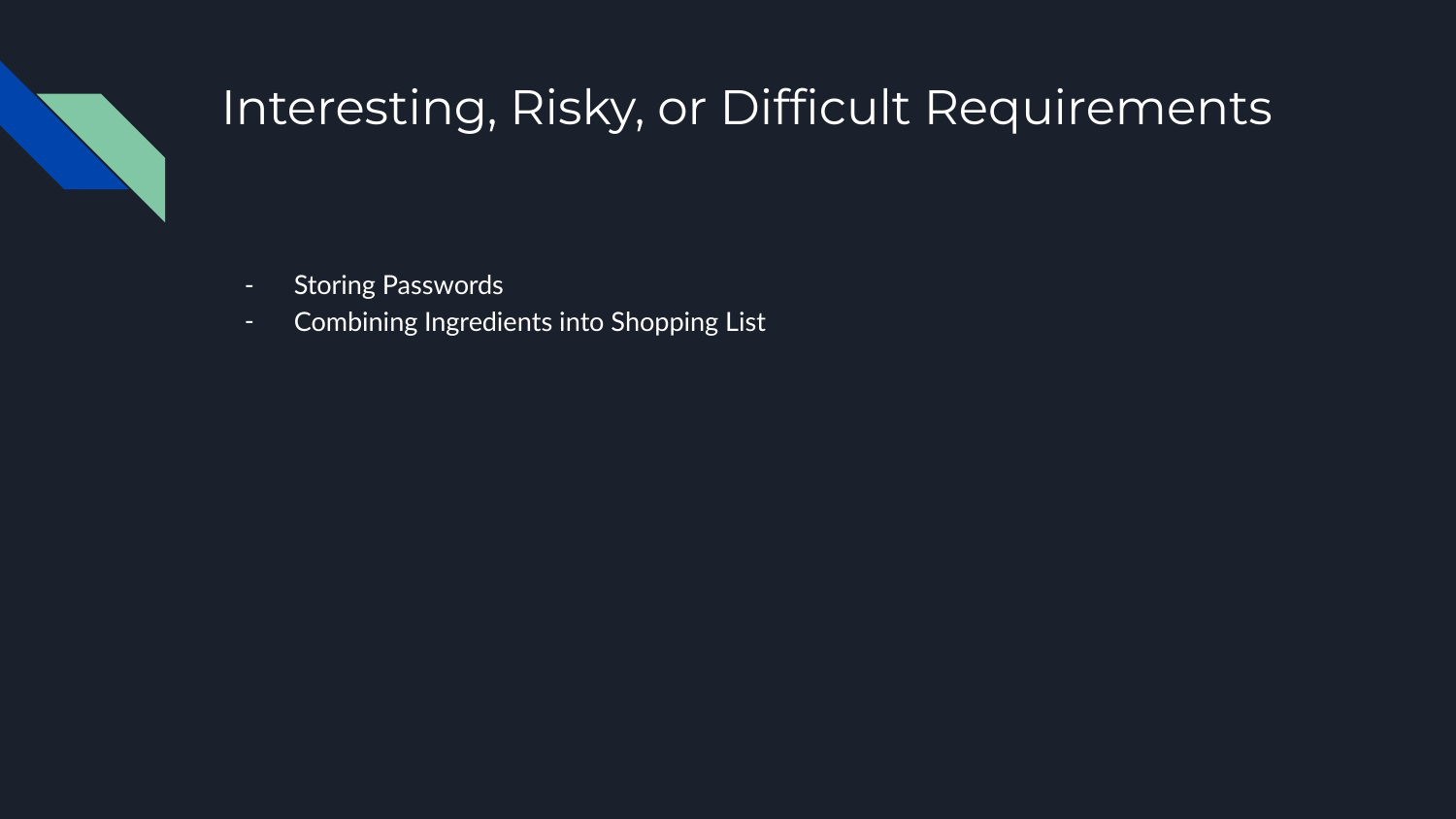

# Interesting, Risky, or Difficult Requirements
Storing Passwords
Combining Ingredients into Shopping List